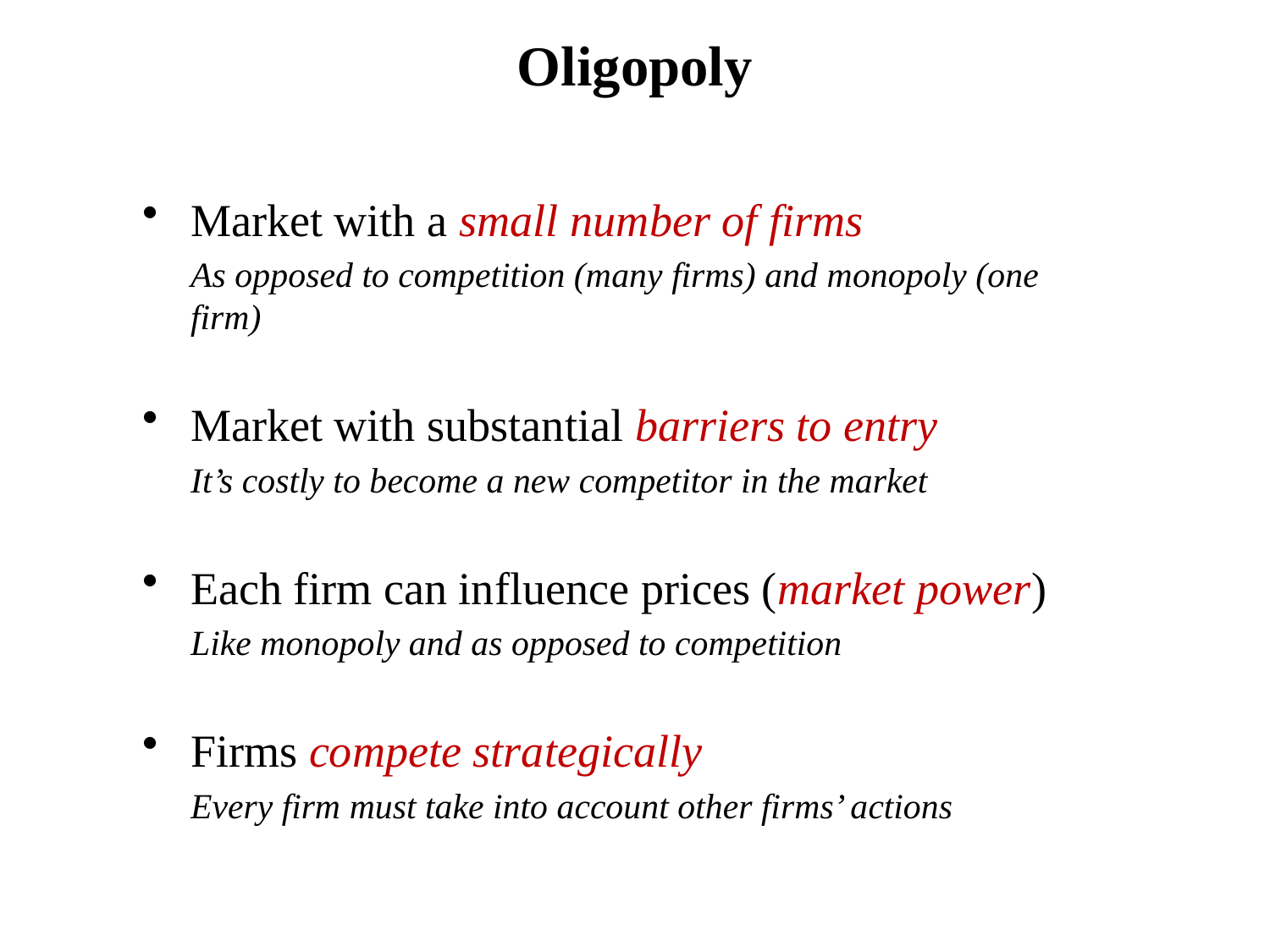

# Oligopoly
Market with a small number of firms
As opposed to competition (many firms) and monopoly (one firm)

Market with substantial barriers to entry
It’s costly to become a new competitor in the market

Each firm can influence prices (market power)
Like monopoly and as opposed to competition

Firms compete strategically
Every firm must take into account other firms’ actions